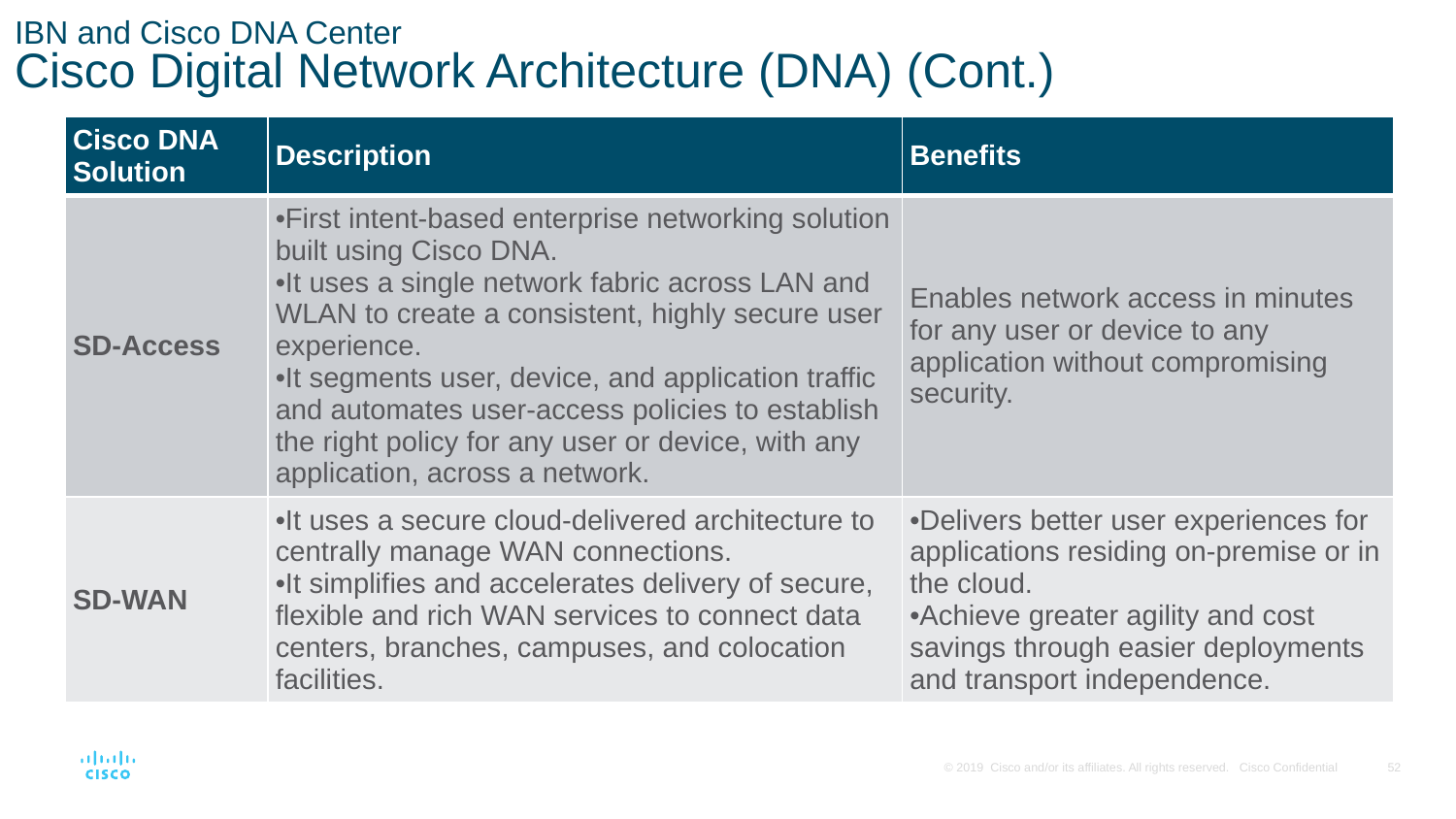

# IBN and Cisco DNA Center Cisco Digital Network Architecture (DNA) (Cont.)
| Cisco DNA Solution | Description | Benefits |
| --- | --- | --- |
| SD-Access | First intent-based enterprise networking solution built using Cisco DNA. It uses a single network fabric across LAN and WLAN to create a consistent, highly secure user experience. It segments user, device, and application traffic and automates user-access policies to establish the right policy for any user or device, with any application, across a network. | Enables network access in minutes for any user or device to any application without compromising security. |
| SD-WAN | It uses a secure cloud-delivered architecture to centrally manage WAN connections. It simplifies and accelerates delivery of secure, flexible and rich WAN services to connect data centers, branches, campuses, and colocation facilities. | Delivers better user experiences for applications residing on-premise or in the cloud. Achieve greater agility and cost savings through easier deployments and transport independence. |